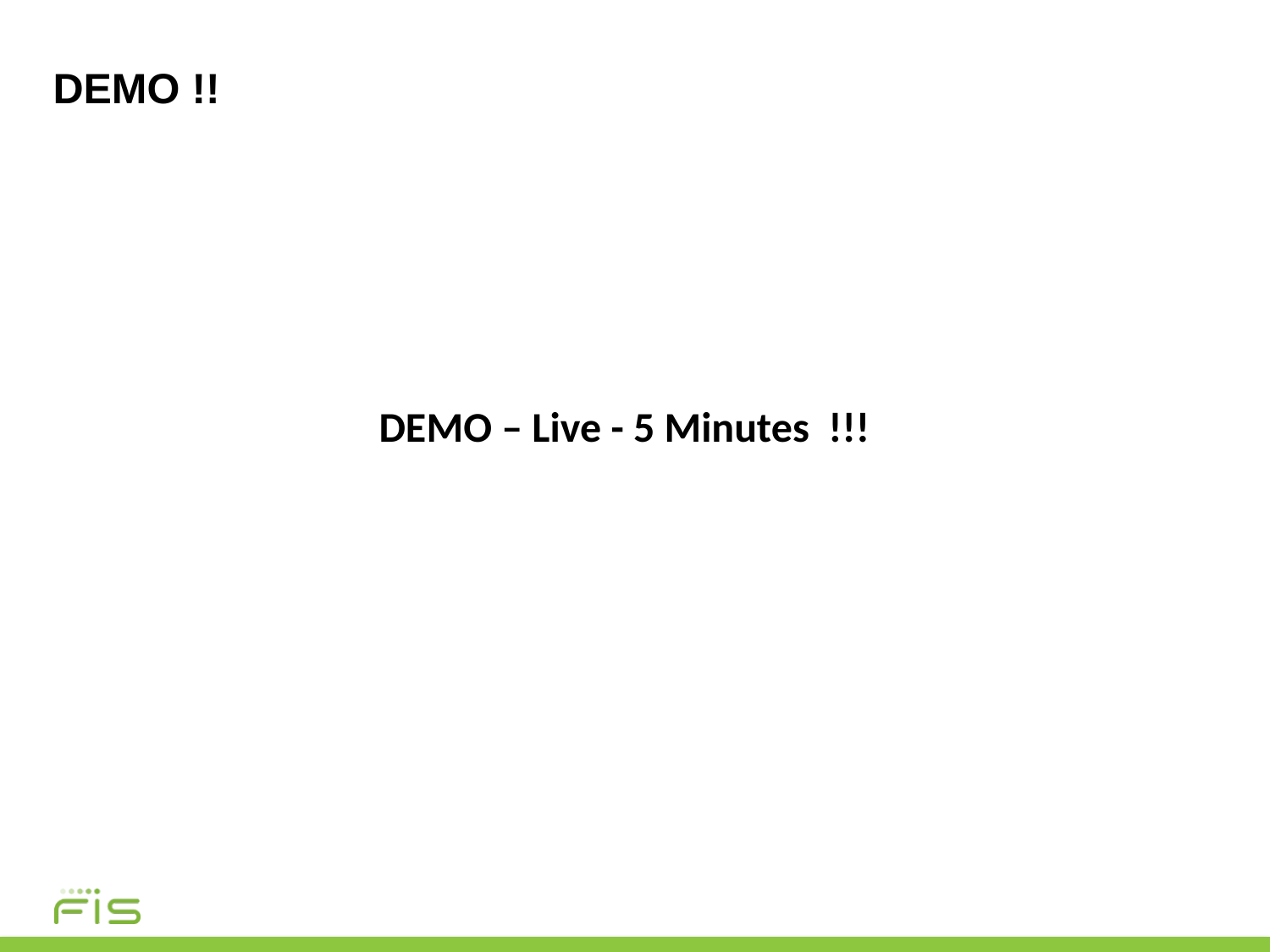

# DEMO !!

DEMO – Live - 5 Minutes  !!!